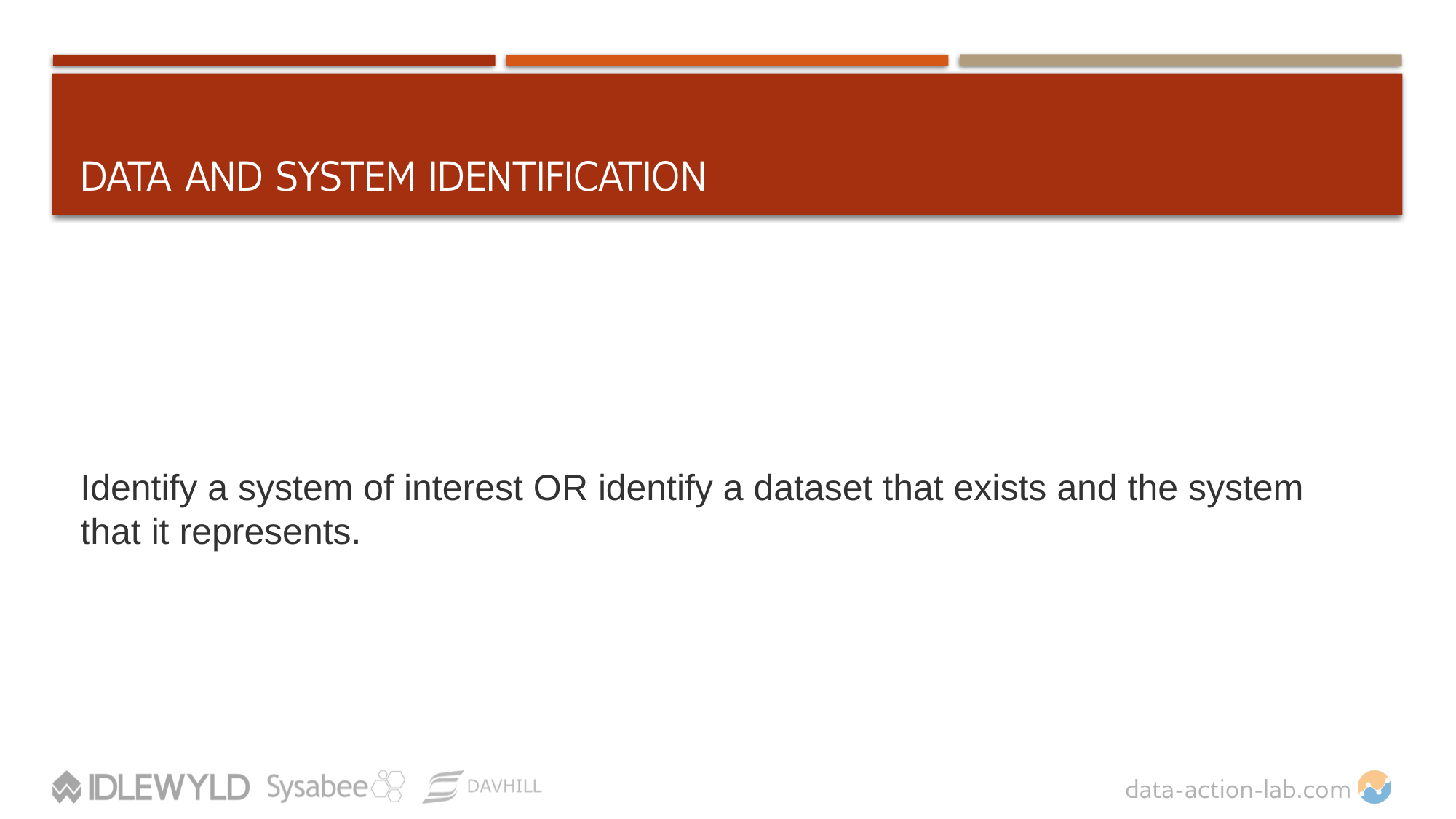

# Data and System Identification
Identify a system of interest OR identify a dataset that exists and the system that it represents.